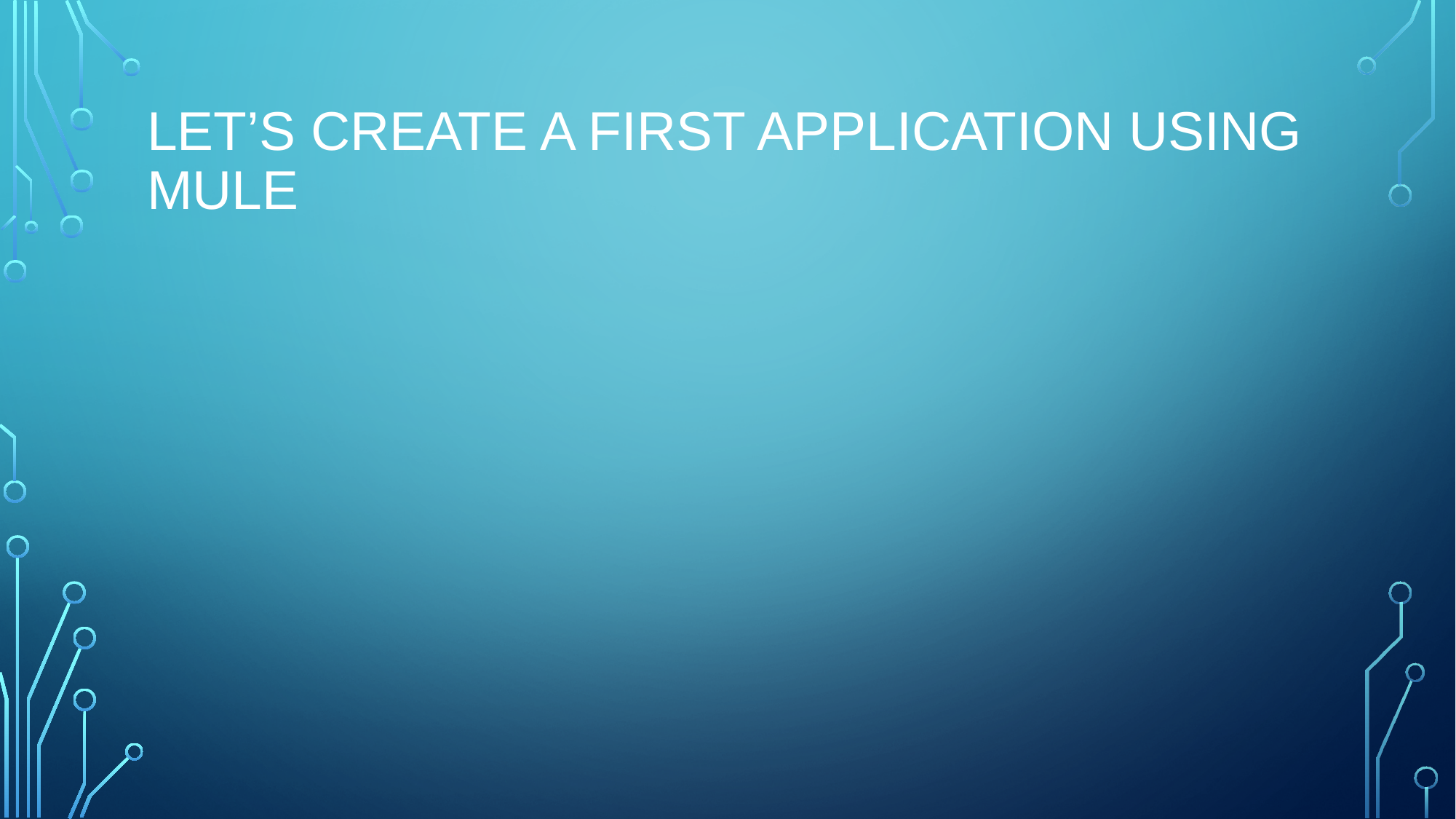

# Let’s create a first Application using Mule